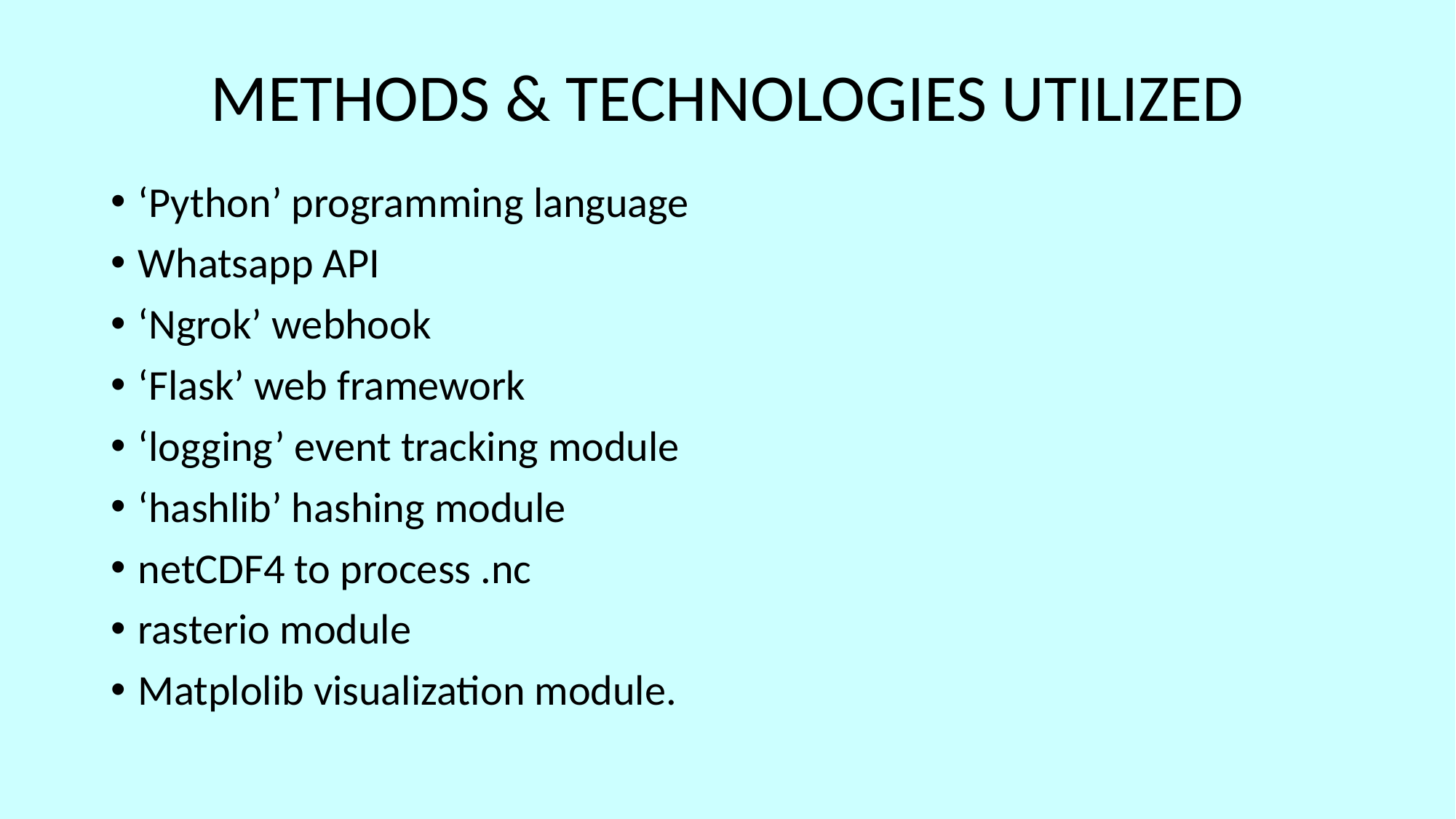

# METHODS & TECHNOLOGIES UTILIZED
‘Python’ programming language
Whatsapp API
‘Ngrok’ webhook
‘Flask’ web framework
‘logging’ event tracking module
‘hashlib’ hashing module
netCDF4 to process .nc
rasterio module
Matplolib visualization module.